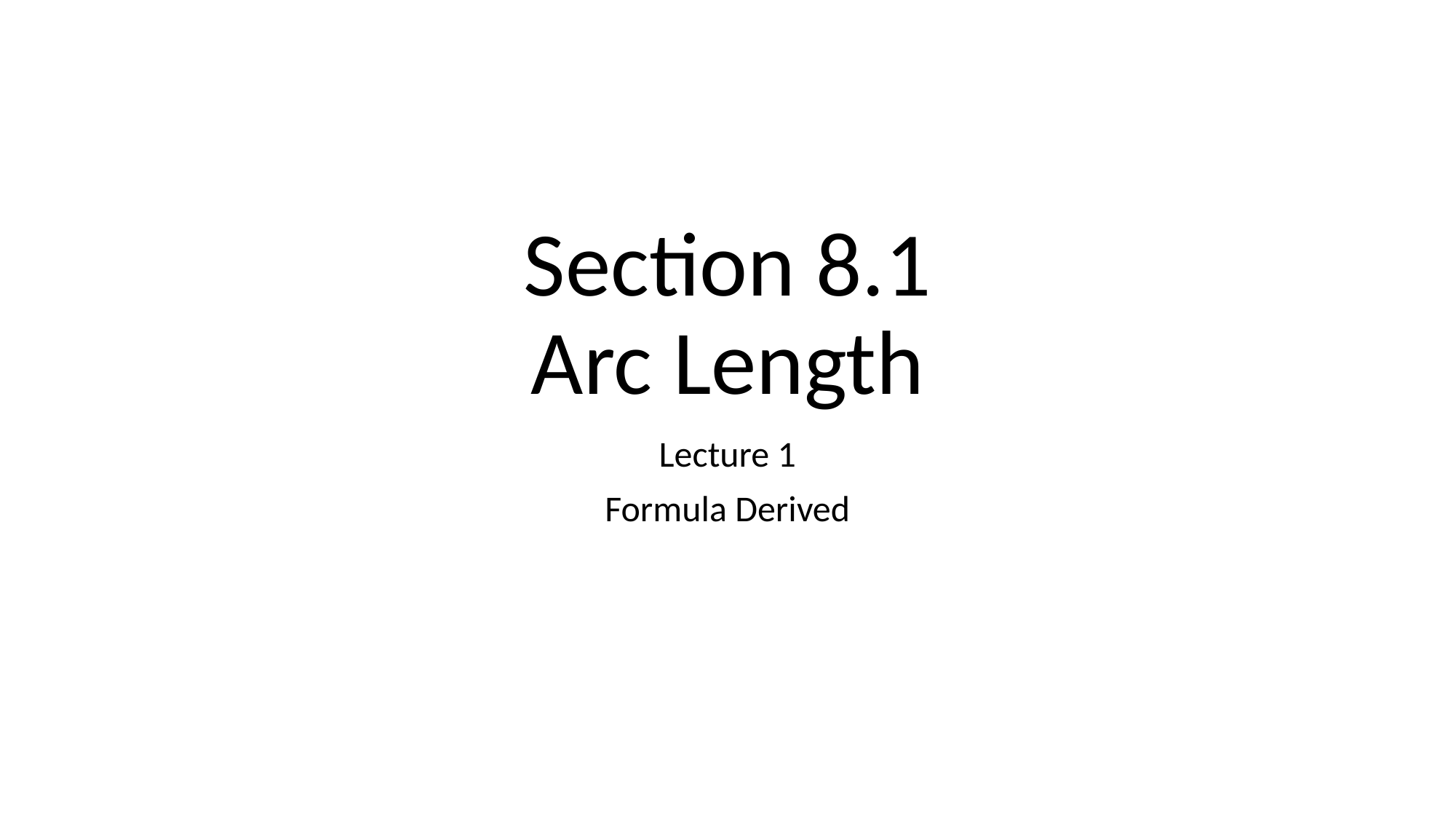

# Section 8.1 Arc Length

Lecture 1
Formula Derived